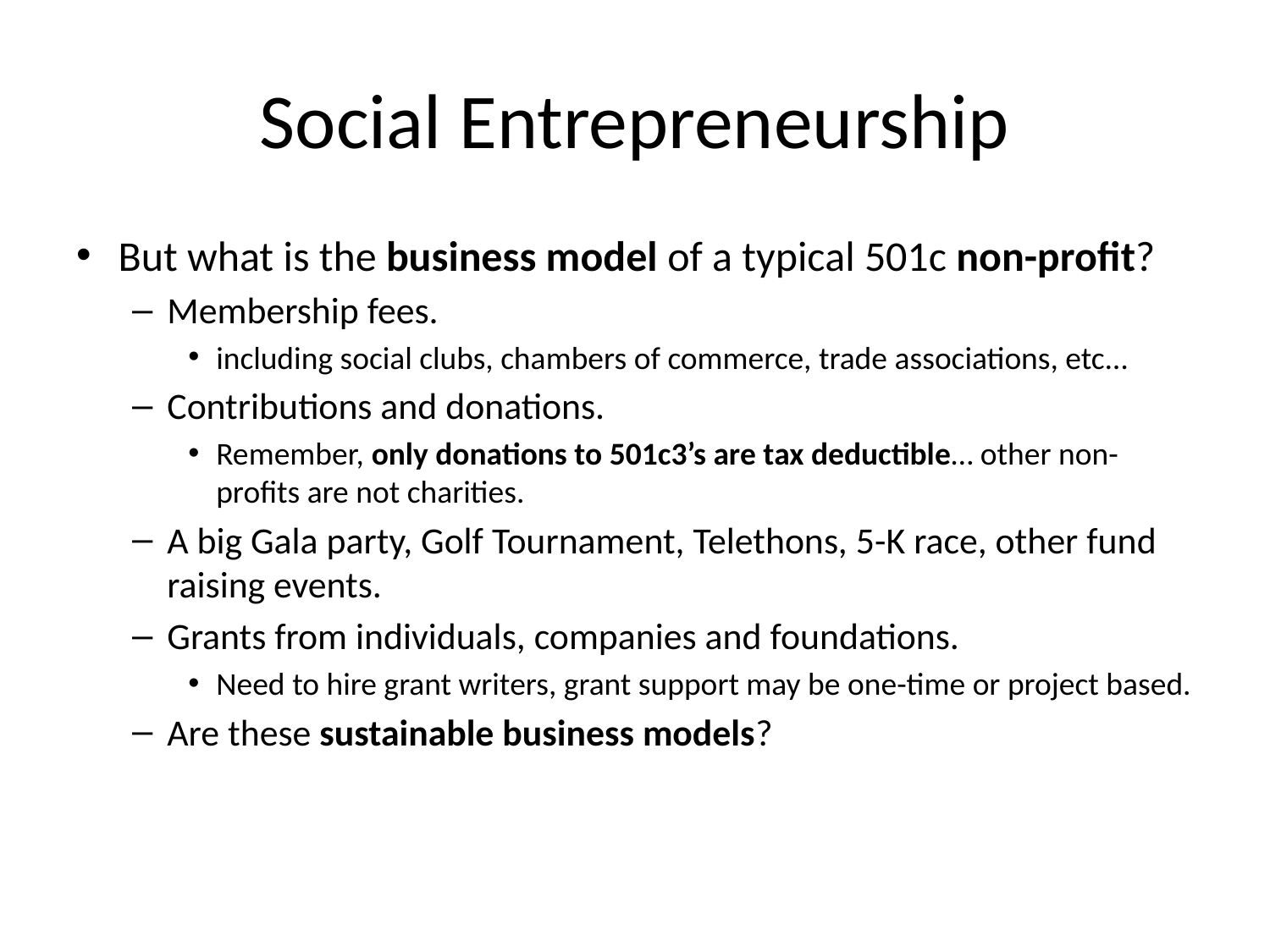

# Social Entrepreneurship
But what is the business model of a typical 501c non-profit?
Membership fees.
including social clubs, chambers of commerce, trade associations, etc…
Contributions and donations.
Remember, only donations to 501c3’s are tax deductible… other non-profits are not charities.
A big Gala party, Golf Tournament, Telethons, 5-K race, other fund raising events.
Grants from individuals, companies and foundations.
Need to hire grant writers, grant support may be one-time or project based.
Are these sustainable business models?